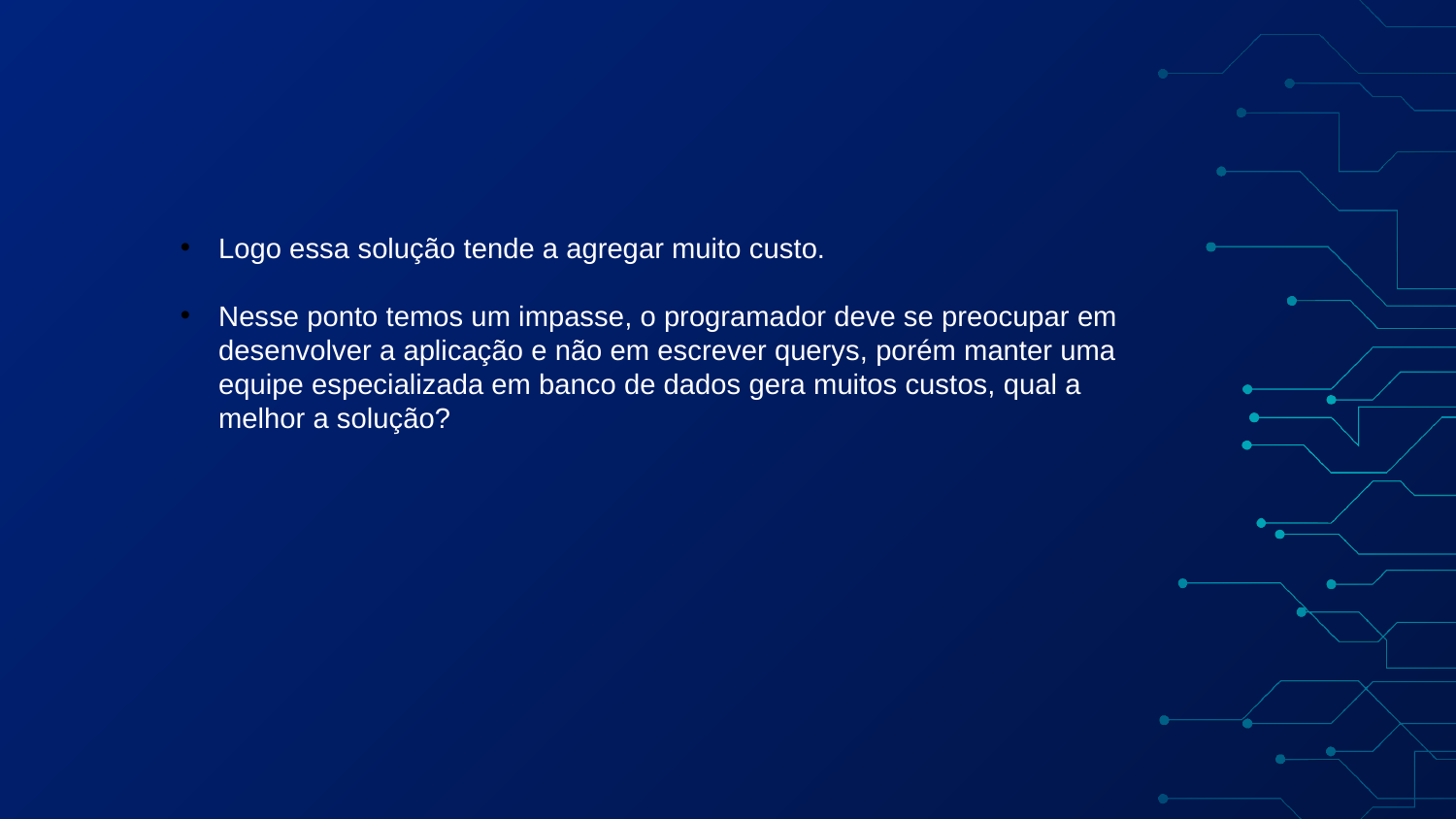

Logo essa solução tende a agregar muito custo.

Nesse ponto temos um impasse, o programador deve se preocupar em desenvolver a aplicação e não em escrever querys, porém manter uma equipe especializada em banco de dados gera muitos custos, qual a melhor a solução?